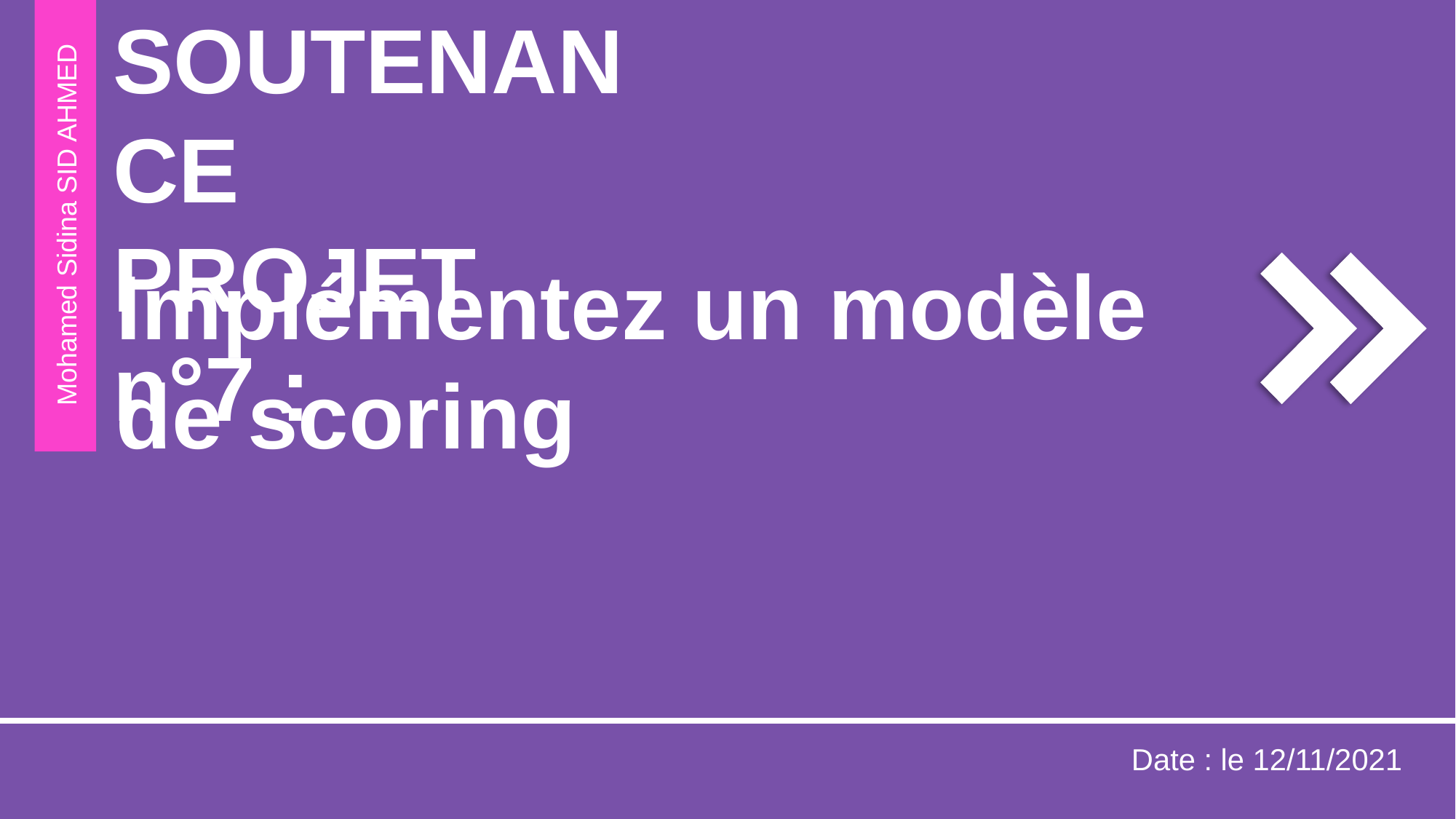

SOUTENANCE
PROJET n°7 :

Mohamed Sidina SID AHMED
Implémentez un modèle
de scoring

Date : le 12/11/2021